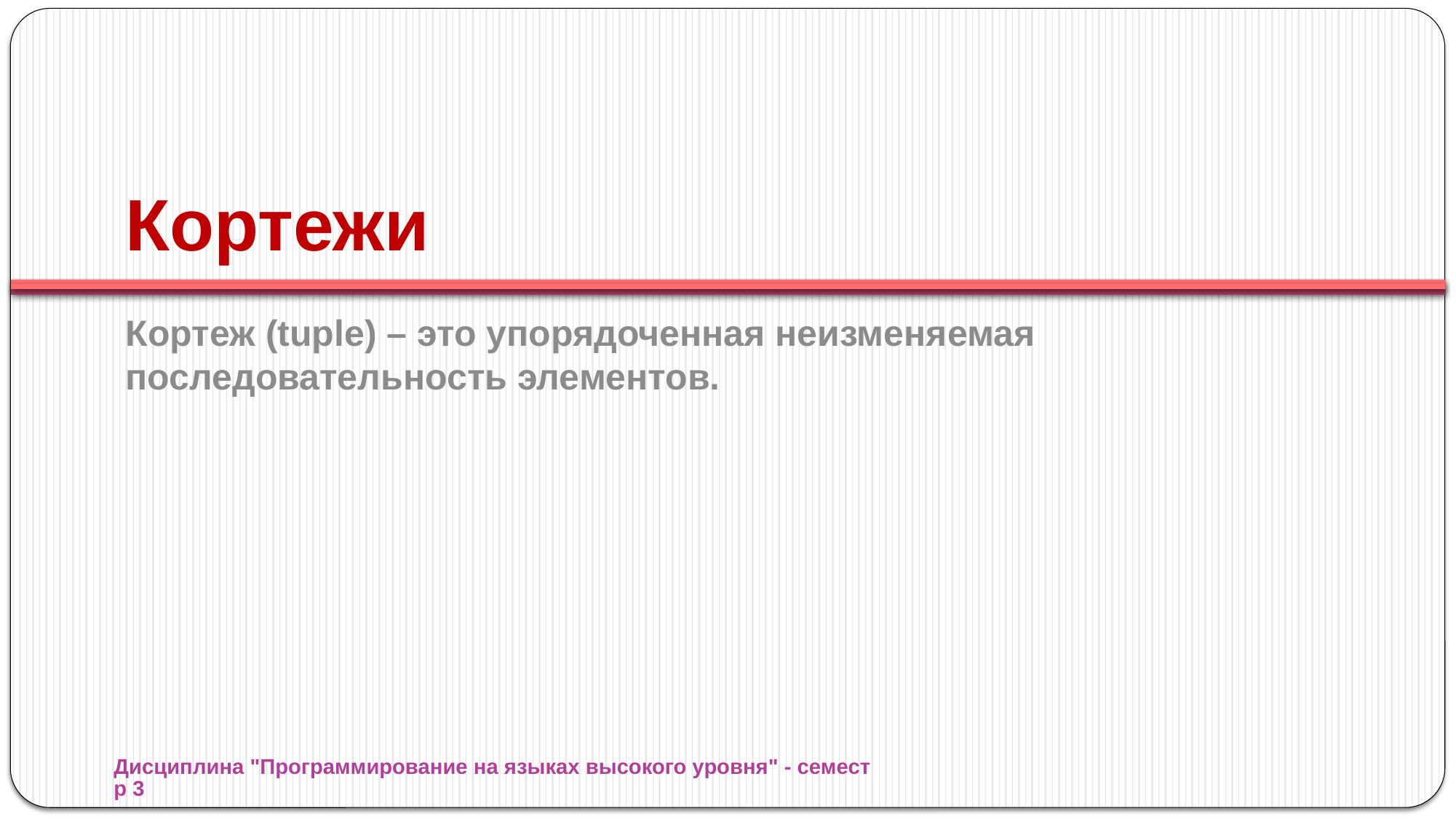

# Кортежи
Кортеж (tuple) – это упорядоченная неизменяемая последовательность элементов.
Дисциплина "Программирование на языках высокого уровня" - семестр 3